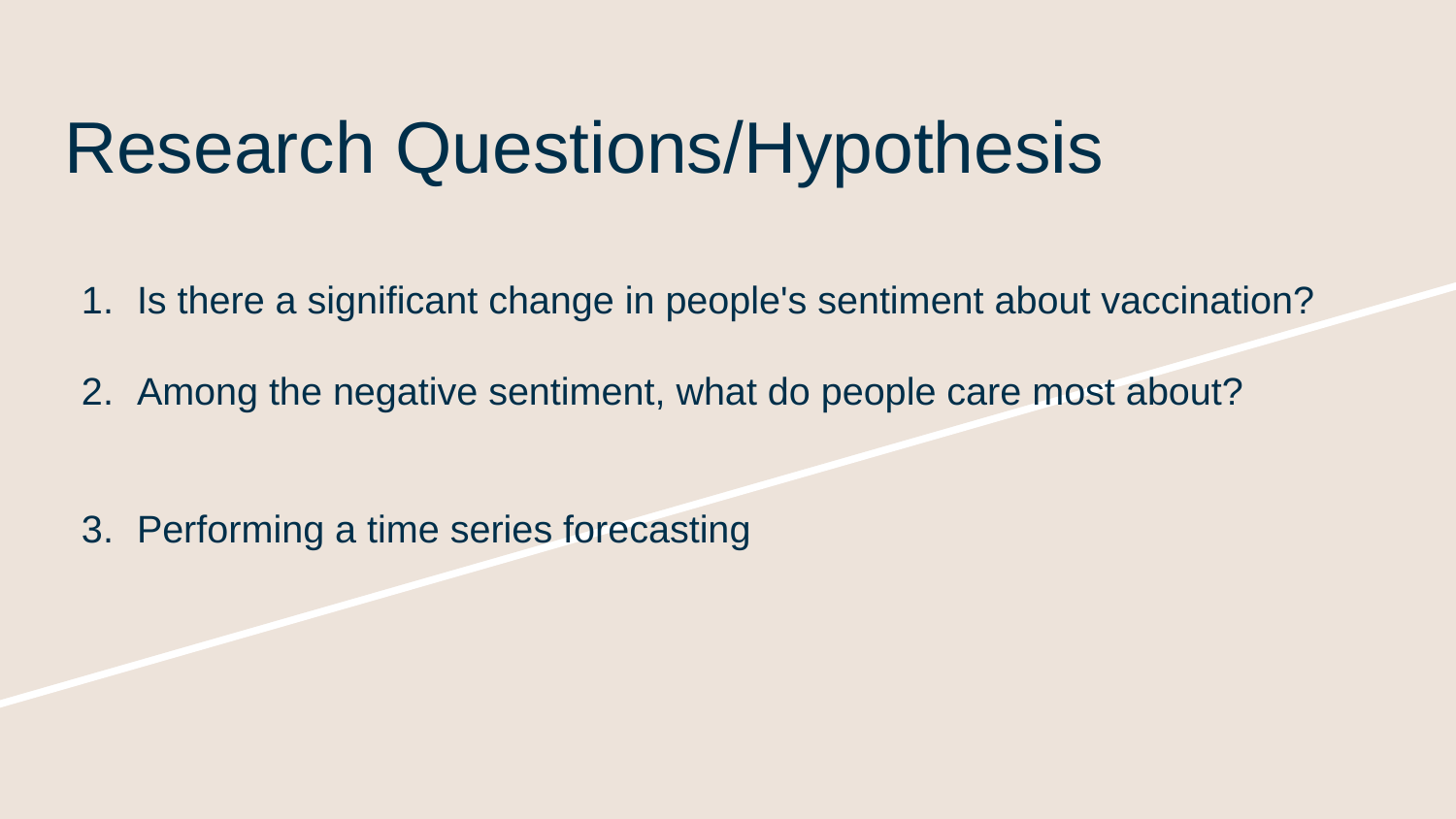

# Research Questions/Hypothesis

Is there a significant change in people's sentiment about vaccination?

Among the negative sentiment, what do people care most about?

Performing a time series forecasting